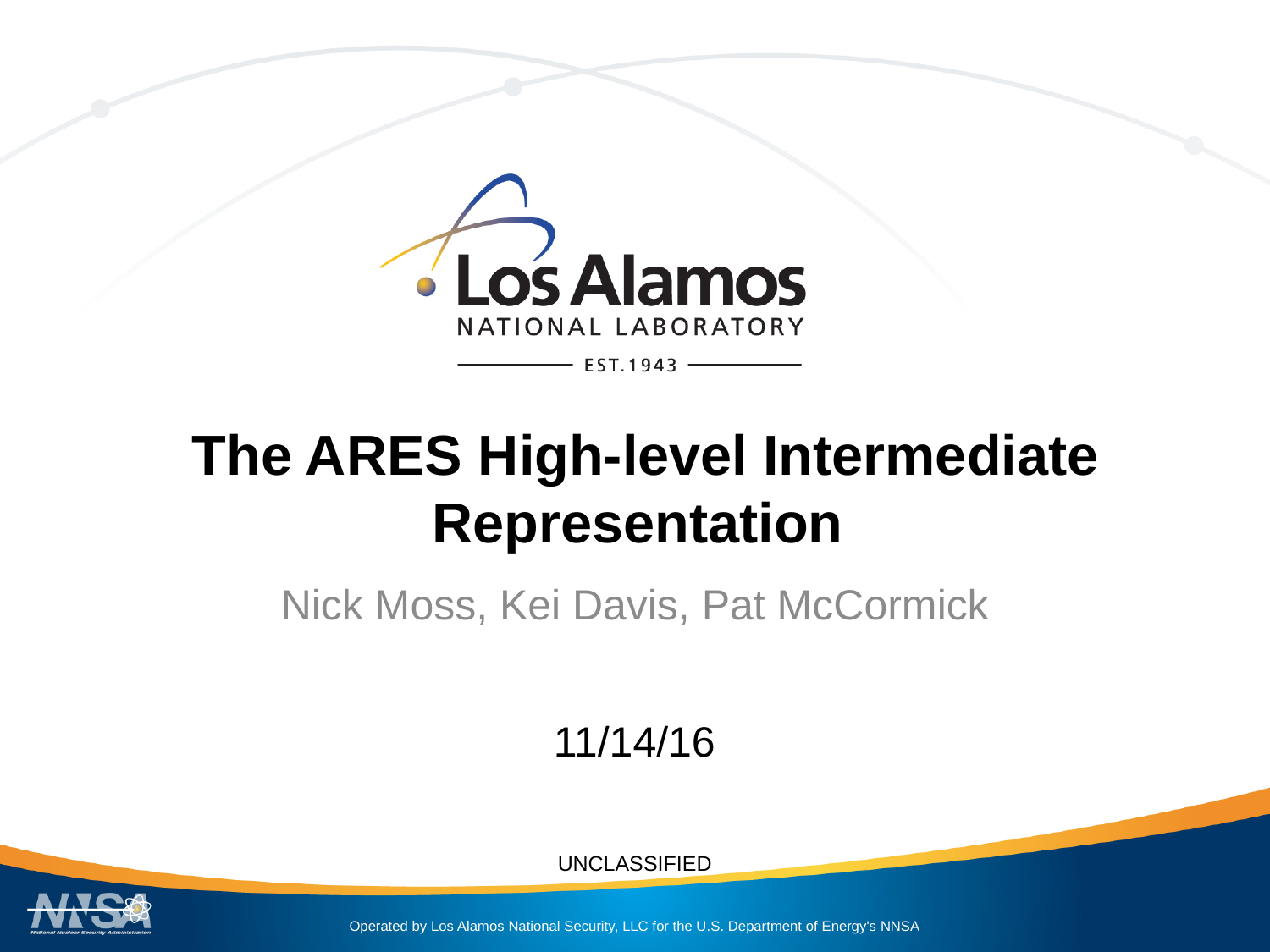

# The ARES High-level Intermediate Representation
Nick Moss, Kei Davis, Pat McCormick
11/14/16